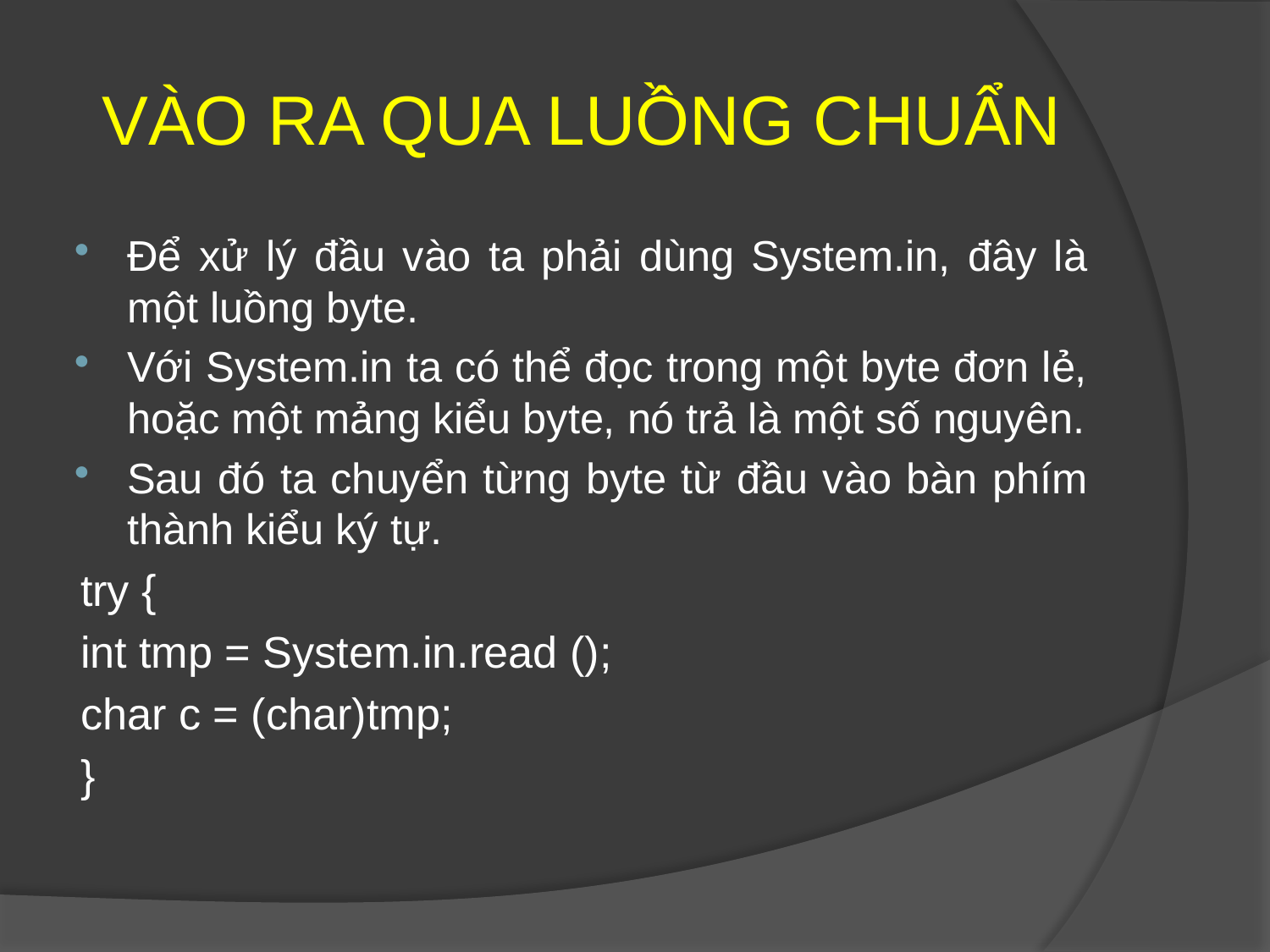

# VÀO RA QUA LUỒNG CHUẨN
Để xử lý đầu vào ta phải dùng System.in, đây là một luồng byte.
Với System.in ta có thể đọc trong một byte đơn lẻ, hoặc một mảng kiểu byte, nó trả là một số nguyên.
Sau đó ta chuyển từng byte từ đầu vào bàn phím thành kiểu ký tự.
	try {
		int tmp = System.in.read ();
		char c = (char)tmp;
	}